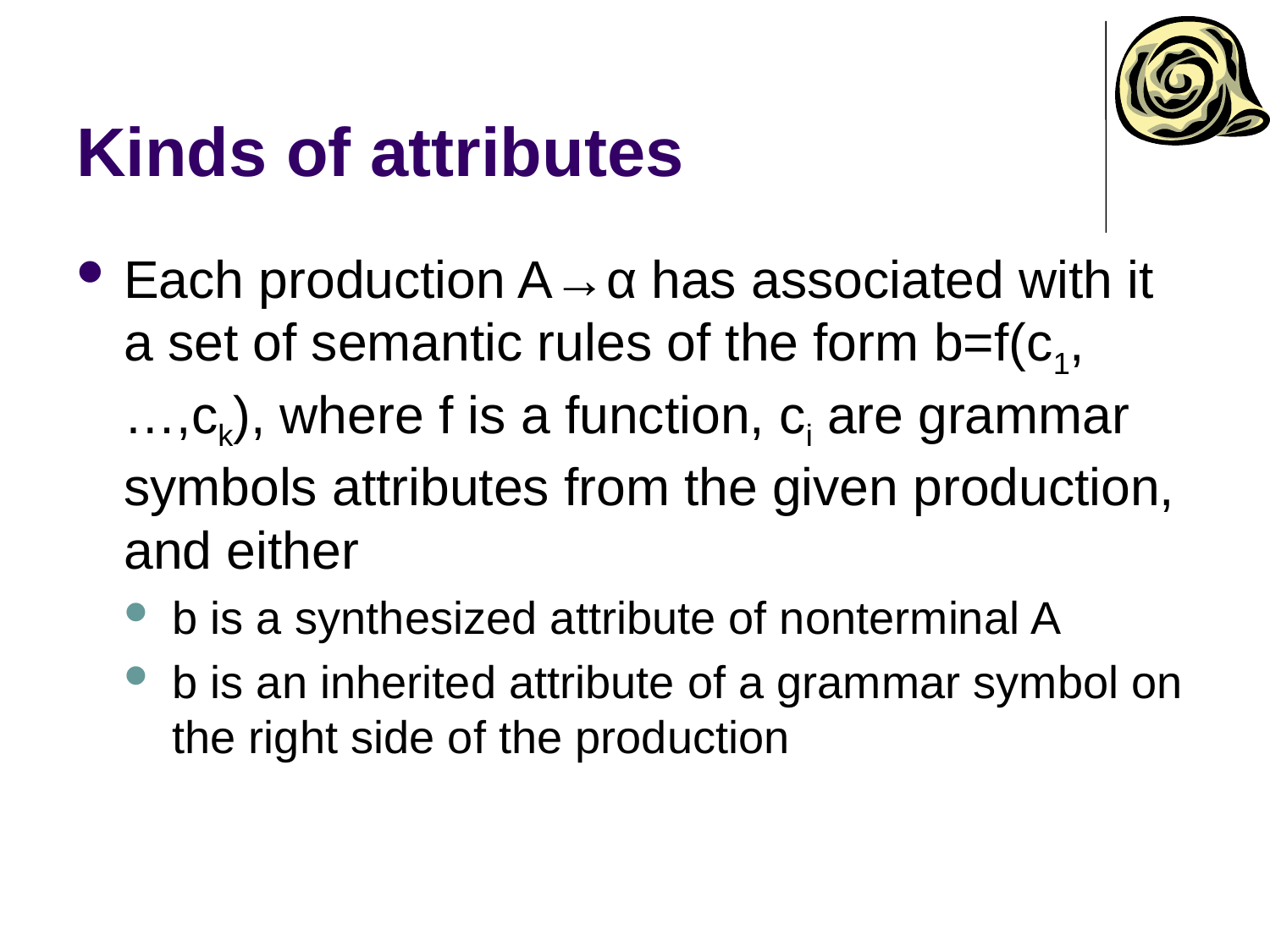

# Kinds of attributes
Each production A→α has associated with it a set of semantic rules of the form b=f(c1,…,ck), where f is a function, ci are grammar symbols attributes from the given production, and either
b is a synthesized attribute of nonterminal A
b is an inherited attribute of a grammar symbol on the right side of the production